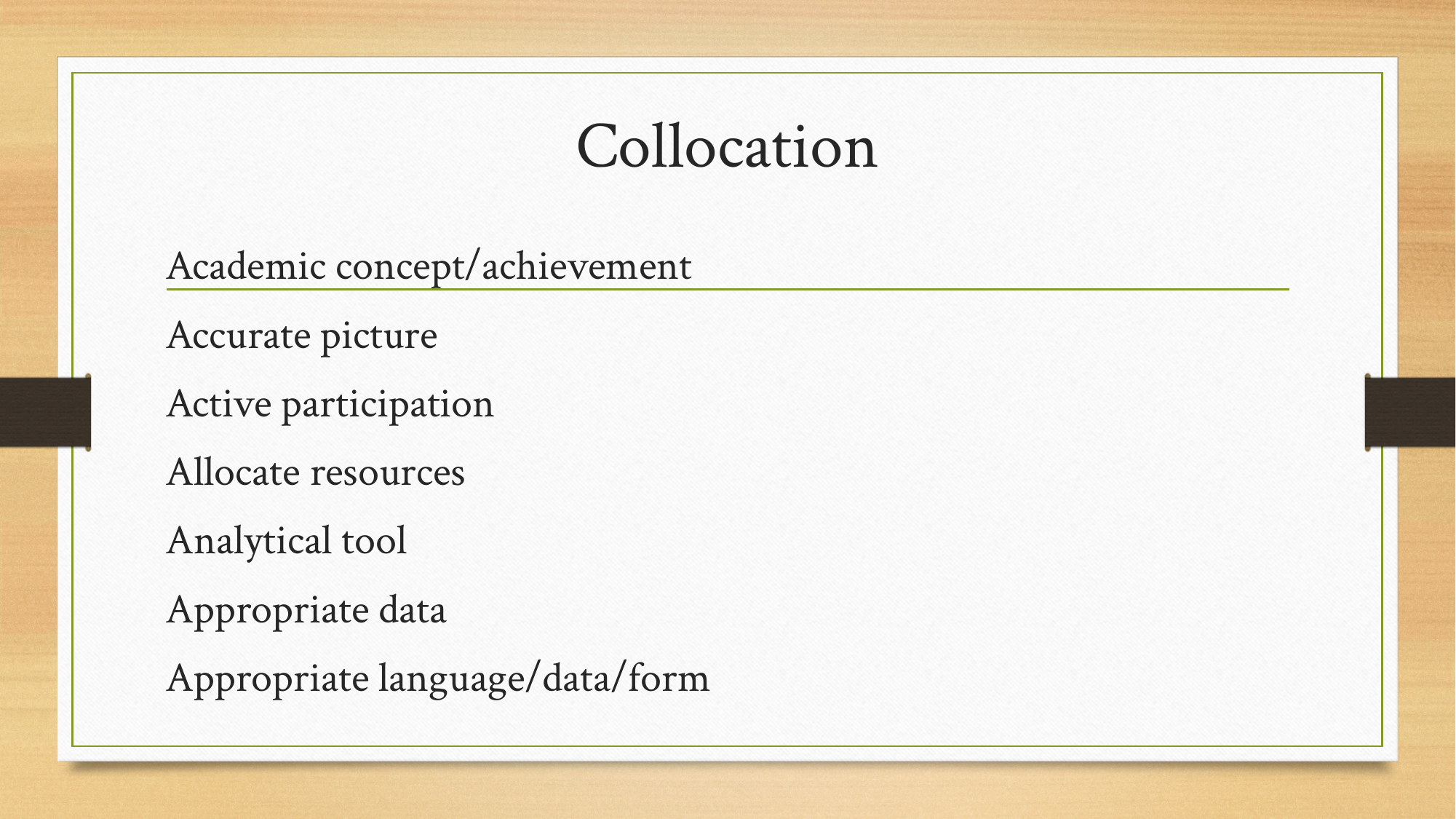

# Collocation
Academic concept/achievement
Accurate picture
Active participation
Allocate resources
Analytical tool
Appropriate data
Appropriate language/data/form